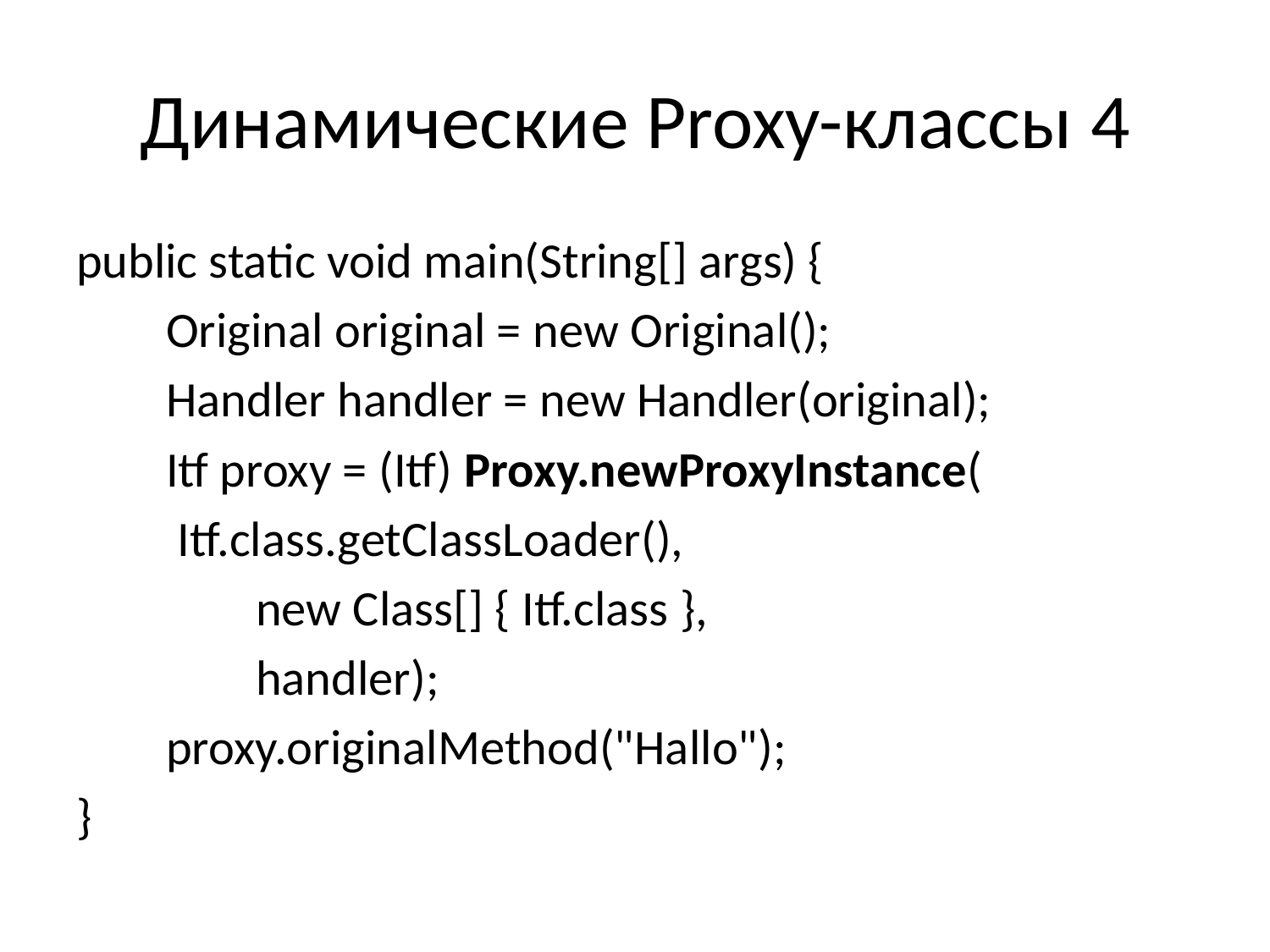

# Динамические Proxy-классы 4
public static void main(String[] args) {
        Original original = new Original();
        Handler handler = new Handler(original);
        Itf proxy = (Itf) Proxy.newProxyInstance(
		     Itf.class.getClassLoader(),
                new Class[] { Itf.class },
                handler);
        proxy.originalMethod("Hallo");
}